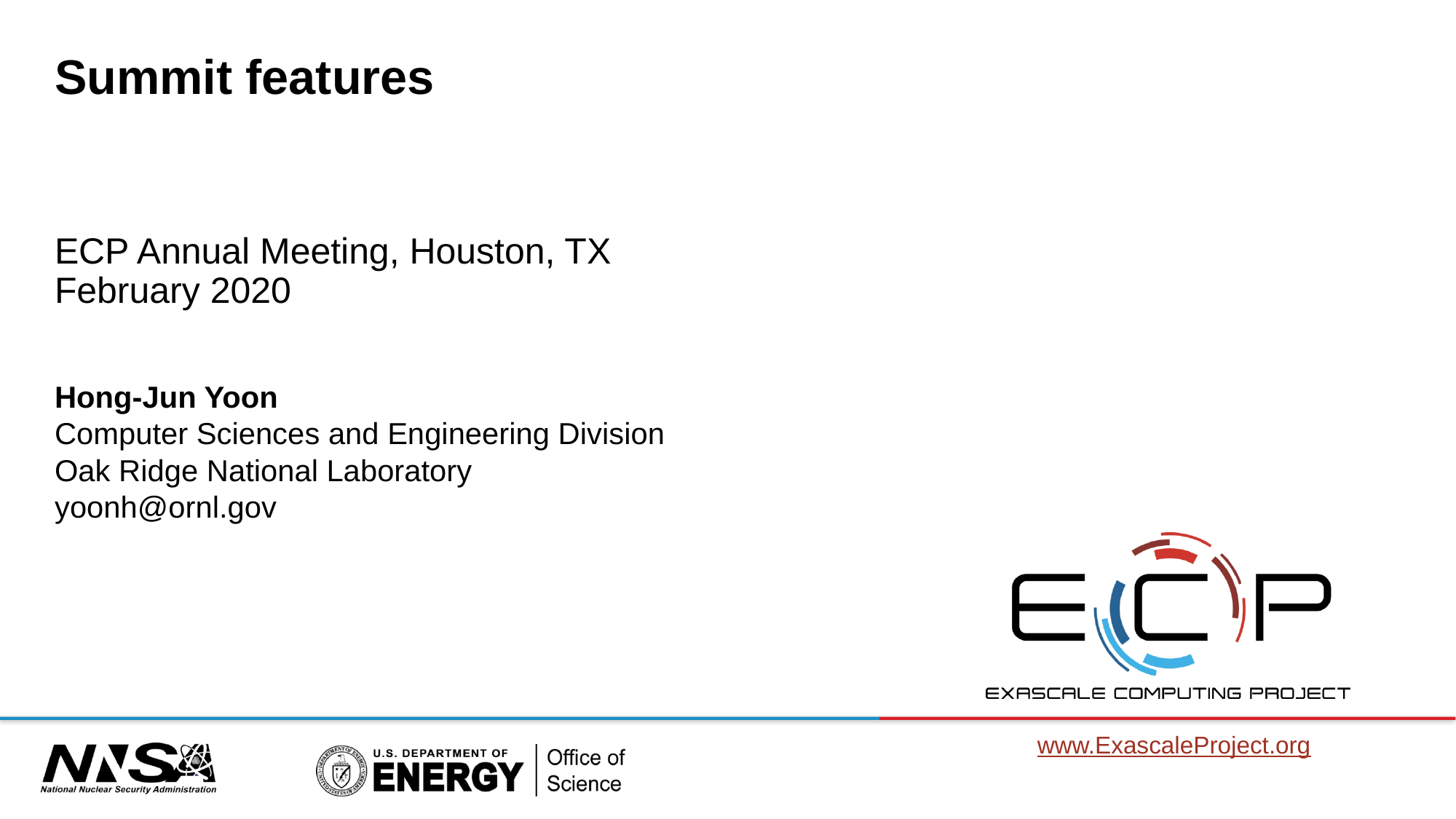

# Summit features
ECP Annual Meeting, Houston, TX
February 2020

Hong-Jun Yoon
Computer Sciences and Engineering Division
Oak Ridge National Laboratory
yoonh@ornl.gov
www.ExascaleProject.org